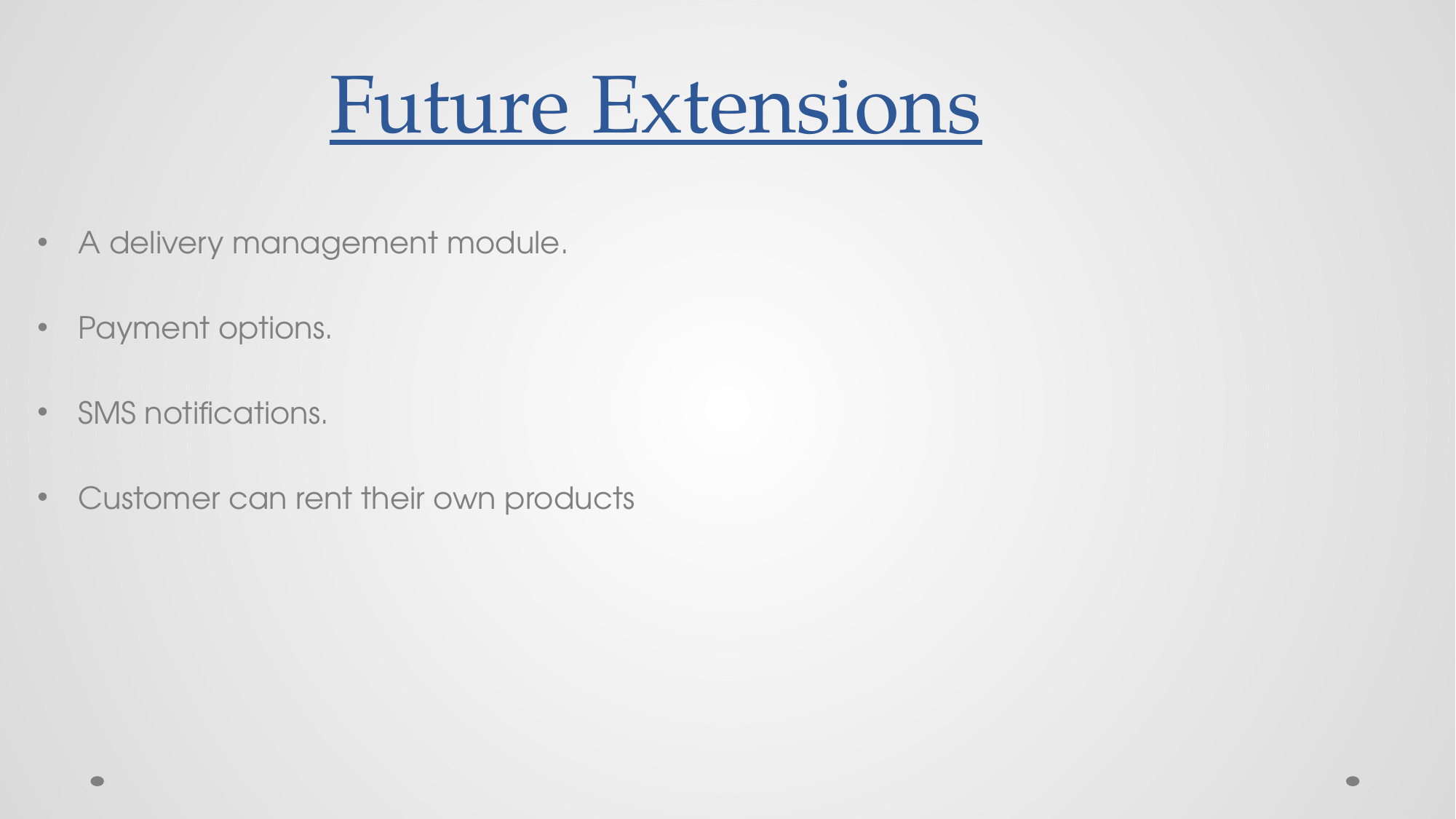

# Future Extensions

A delivery management module.

Payment options.

SMS notifications.

Customer can rent their own products